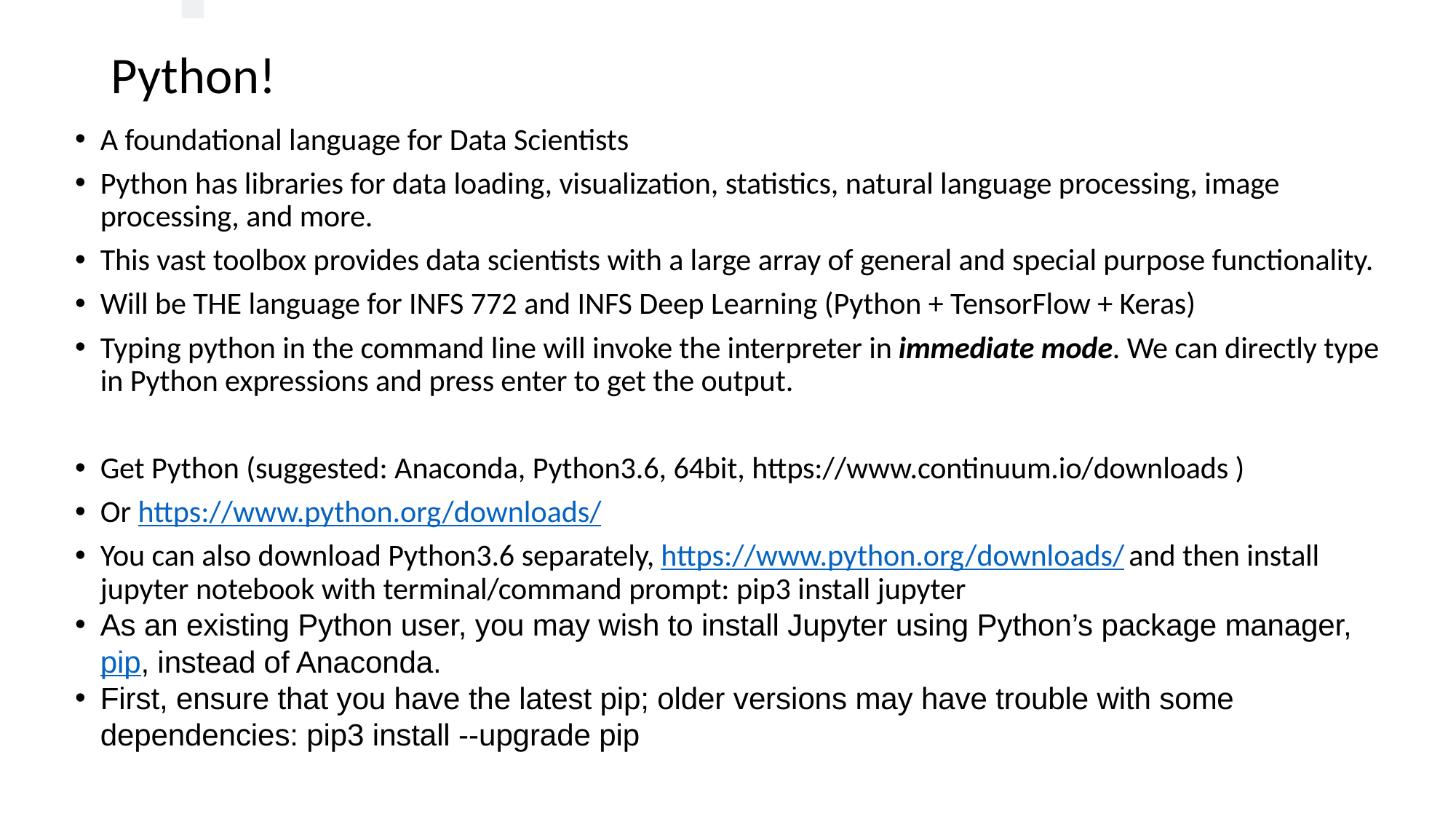

# Python!
A foundational language for Data Scientists
Python has libraries for data loading, visualization, statistics, natural language processing, image processing, and more.
This vast toolbox provides data scientists with a large array of general and special purpose functionality.
Will be THE language for INFS 772 and INFS Deep Learning (Python + TensorFlow + Keras)
Typing python in the command line will invoke the interpreter in immediate mode. We can directly type in Python expressions and press enter to get the output.

Get Python (suggested: Anaconda, Python3.6, 64­bit, https://www.continuum.io/downloads )
Or https://www.python.org/downloads/
You can also download Python3.6 separately, https://www.python.org/downloads/ and then install jupyter notebook with terminal/command prompt: pip3 install jupyter
As an existing Python user, you may wish to install Jupyter using Python’s package manager, pip, instead of Anaconda.
First, ensure that you have the latest pip; older versions may have trouble with some dependencies: pip3 install --upgrade pip